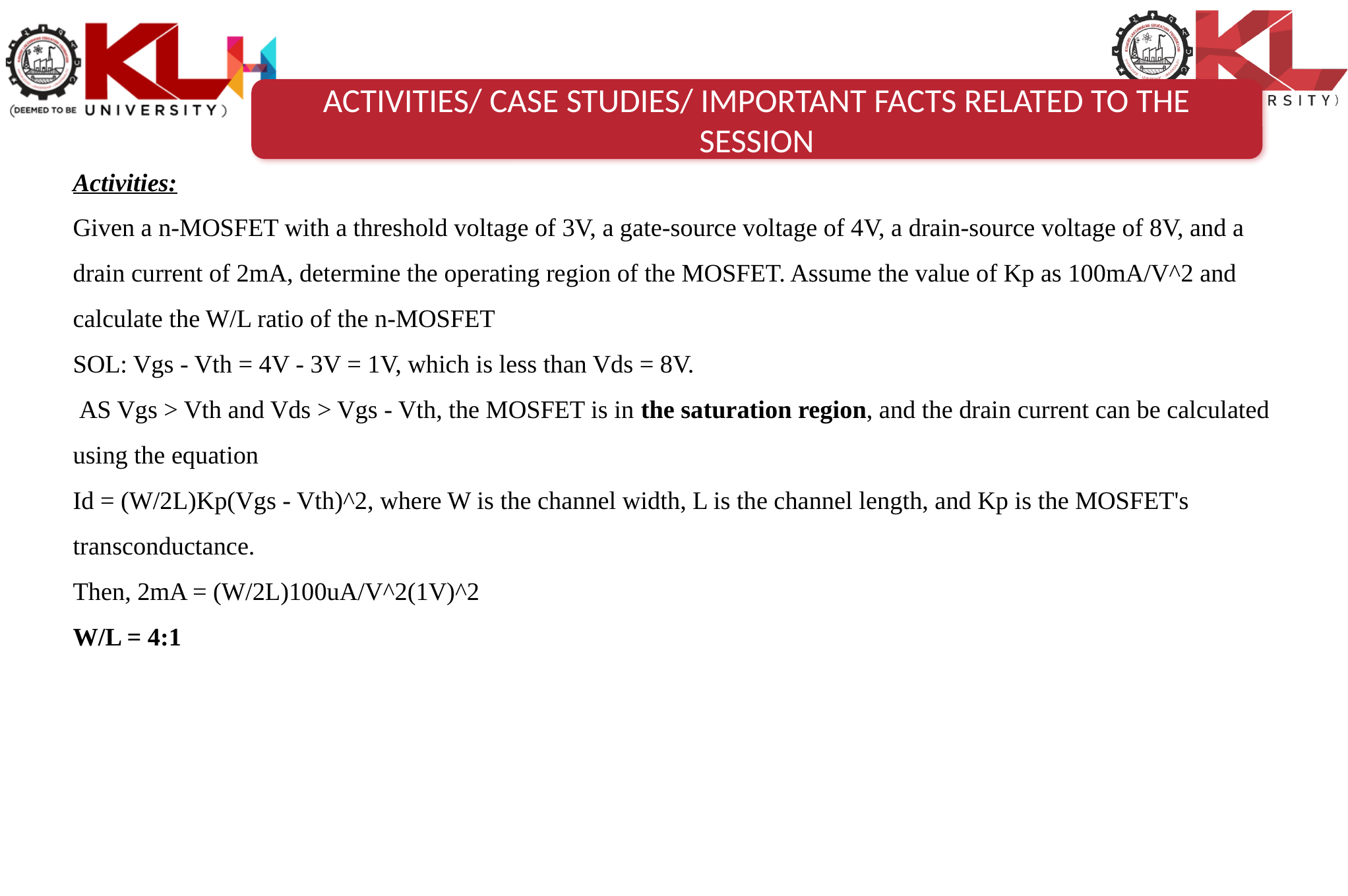

ACTIVITIES/ CASE STUDIES/ IMPORTANT FACTS RELATED TO THE SESSION
Activities:
Given a n-MOSFET with a threshold voltage of 3V, a gate-source voltage of 4V, a drain-source voltage of 8V, and a drain current of 2mA, determine the operating region of the MOSFET. Assume the value of Kp as 100mA/V^2 and calculate the W/L ratio of the n-MOSFET
SOL: Vgs - Vth = 4V - 3V = 1V, which is less than Vds = 8V.
 AS Vgs > Vth and Vds > Vgs - Vth, the MOSFET is in the saturation region, and the drain current can be calculated using the equation
Id = (W/2L)Kp(Vgs - Vth)^2, where W is the channel width, L is the channel length, and Kp is the MOSFET's transconductance.
Then, 2mA = (W/2L)100uA/V^2(1V)^2
W/L = 4:1